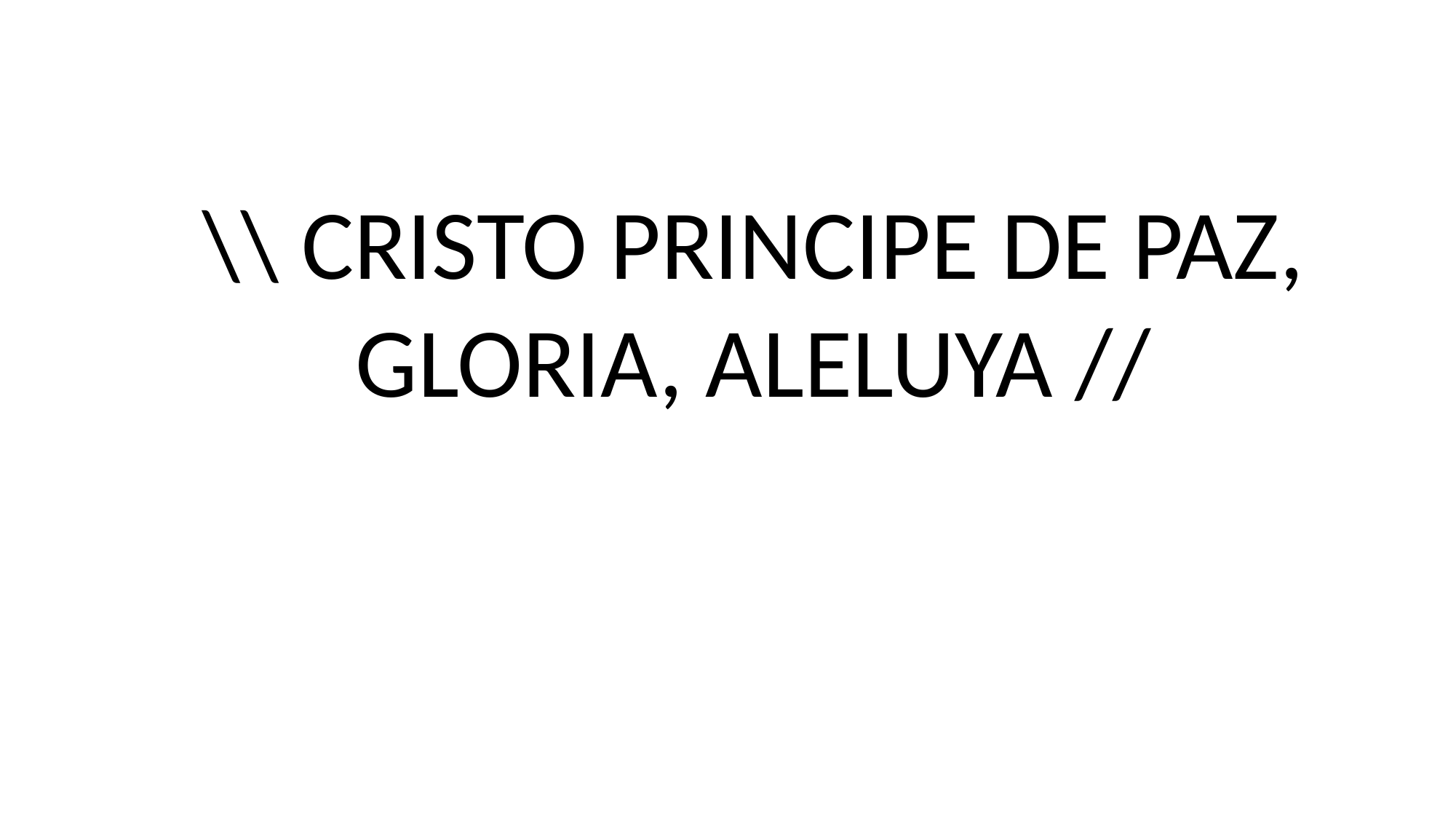

\\ CRISTO PRINCIPE DE PAZ,
GLORIA, ALELUYA //